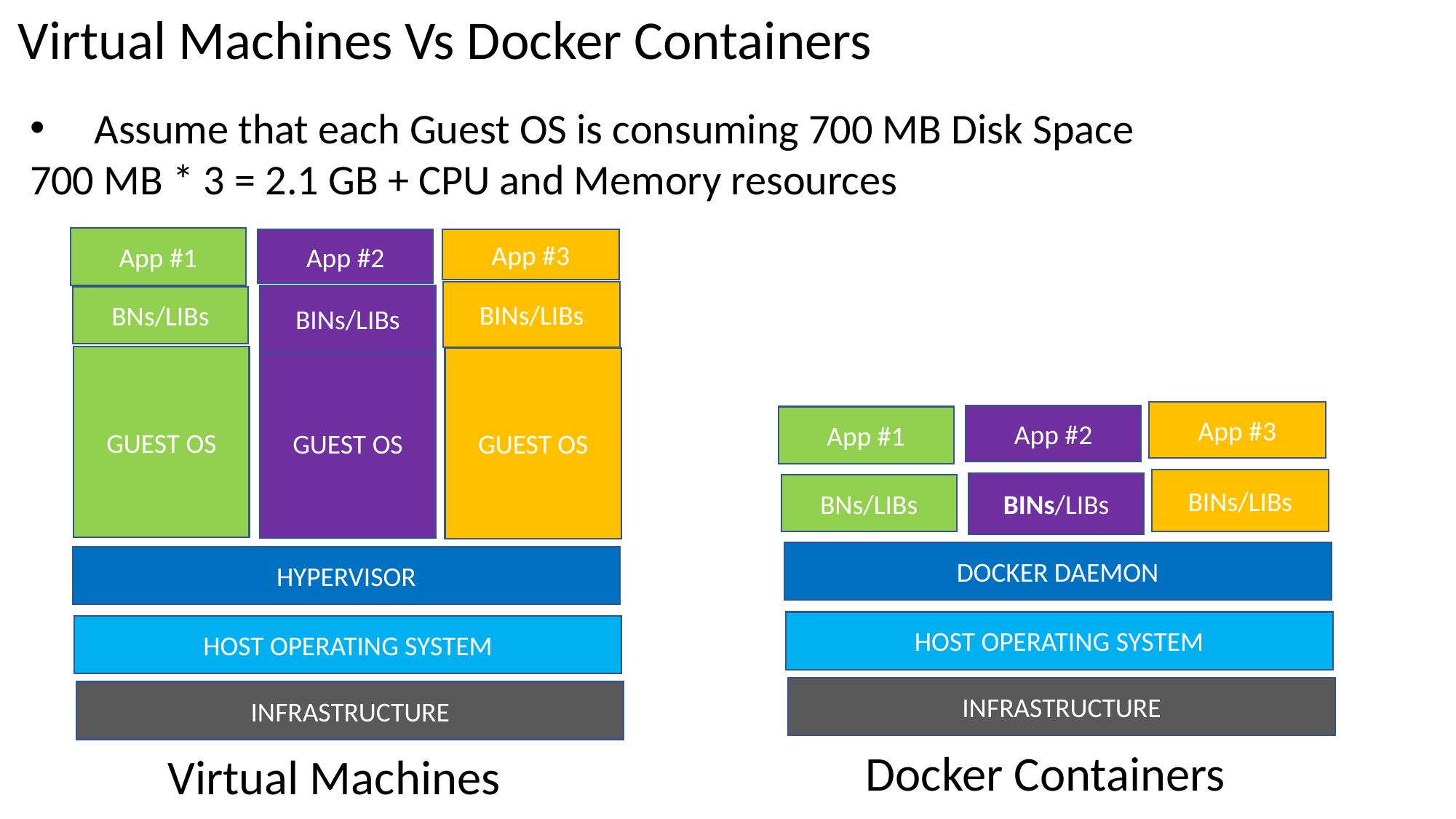

# Virtual Machines Vs Docker Containers
 Assume that each Guest OS is consuming 700 MB Disk Space
700 MB * 3 = 2.1 GB + CPU and Memory resources
App #1
App #3
App #2
BINs/LIBs
BINs/LIBs
BNs/LIBs
GUEST OS
GUEST OS
GUEST OS
App #3
App #2
App #1
BINs/LIBs
BINs/LIBs
BNs/LIBs
DOCKER DAEMON
HYPERVISOR
HOST OPERATING SYSTEM
HOST OPERATING SYSTEM
INFRASTRUCTURE
INFRASTRUCTURE
Docker Containers
Virtual Machines